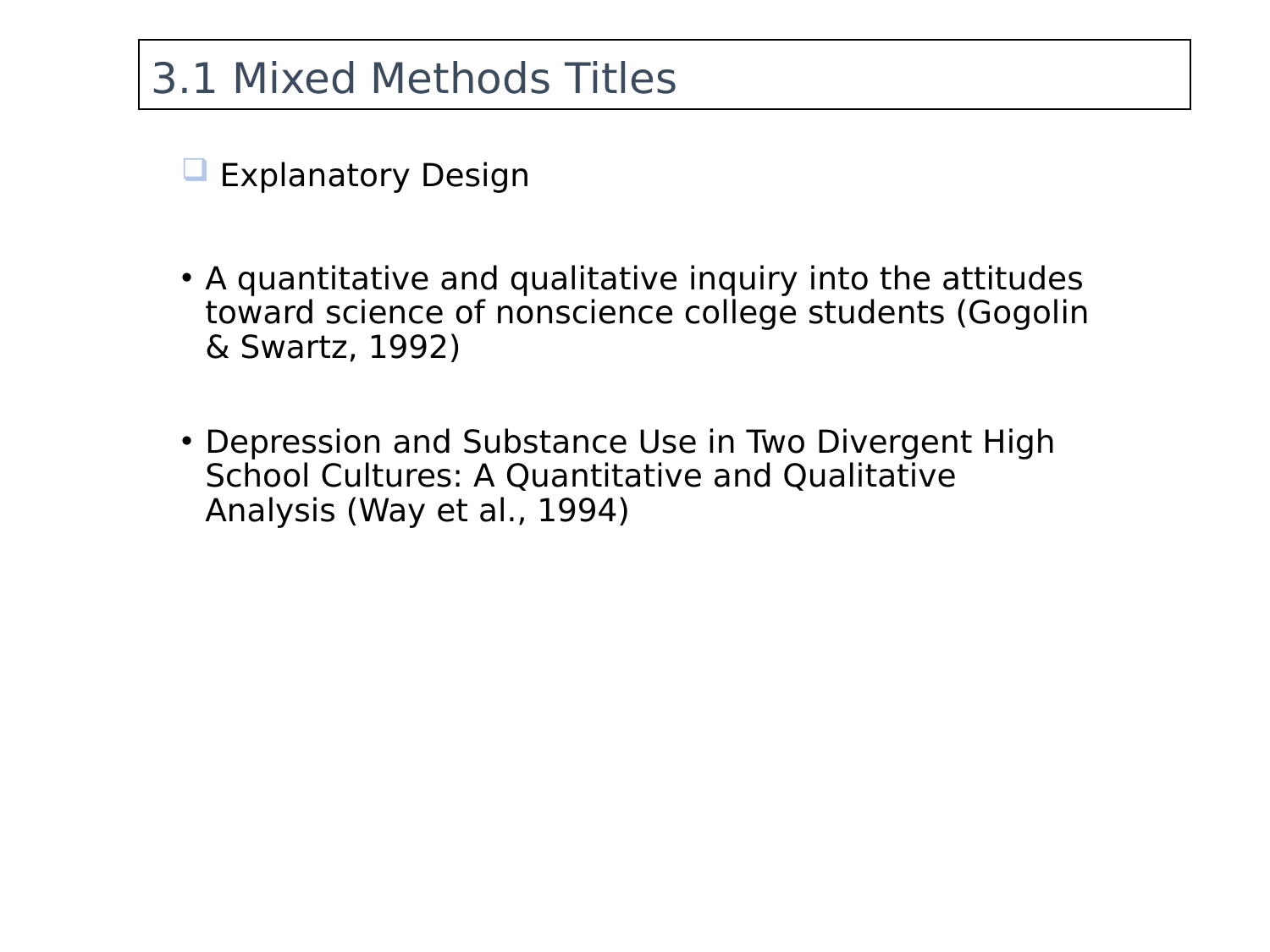

3.1 Mixed Methods Titles
 Explanatory Design
A quantitative and qualitative inquiry into the attitudes toward science of nonscience college students (Gogolin & Swartz, 1992)

Depression and Substance Use in Two Divergent High School Cultures: A Quantitative and Qualitative Analysis (Way et al., 1994)